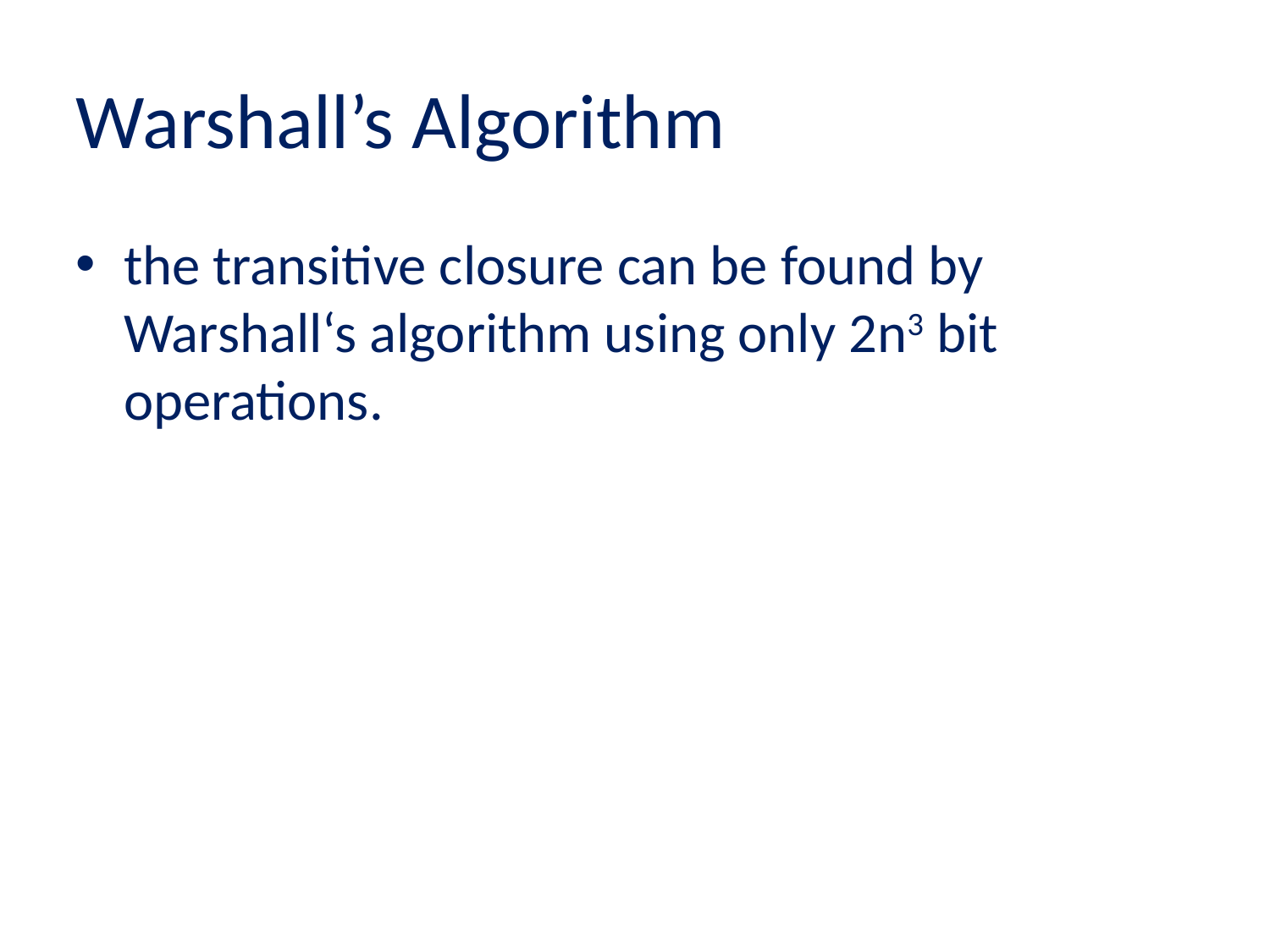

# Warshall’s Algorithm
the transitive closure can be found by Warshall‘s algorithm using only 2n3 bit operations.